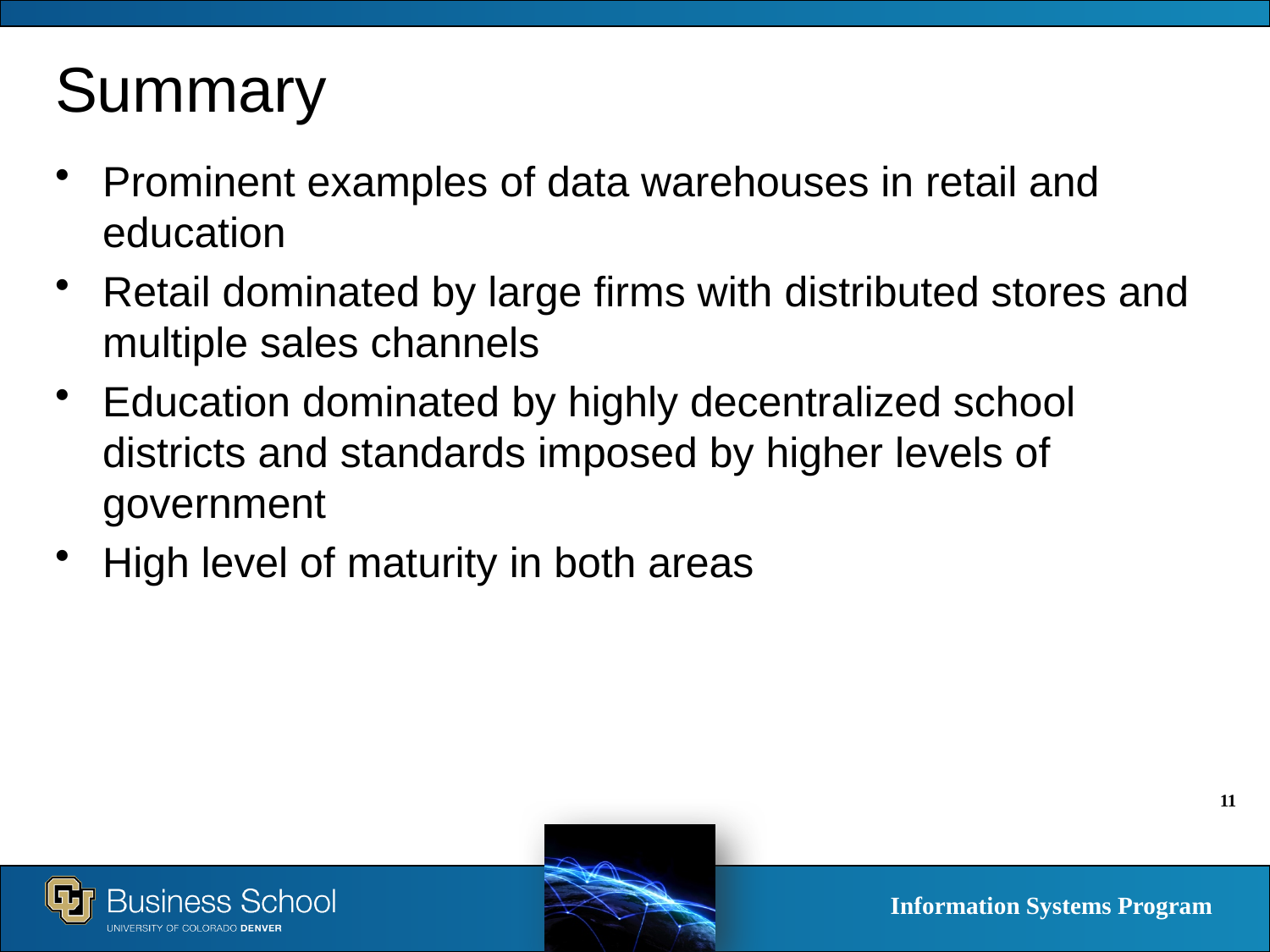

# Summary
Prominent examples of data warehouses in retail and education
Retail dominated by large firms with distributed stores and multiple sales channels
Education dominated by highly decentralized school districts and standards imposed by higher levels of government
High level of maturity in both areas